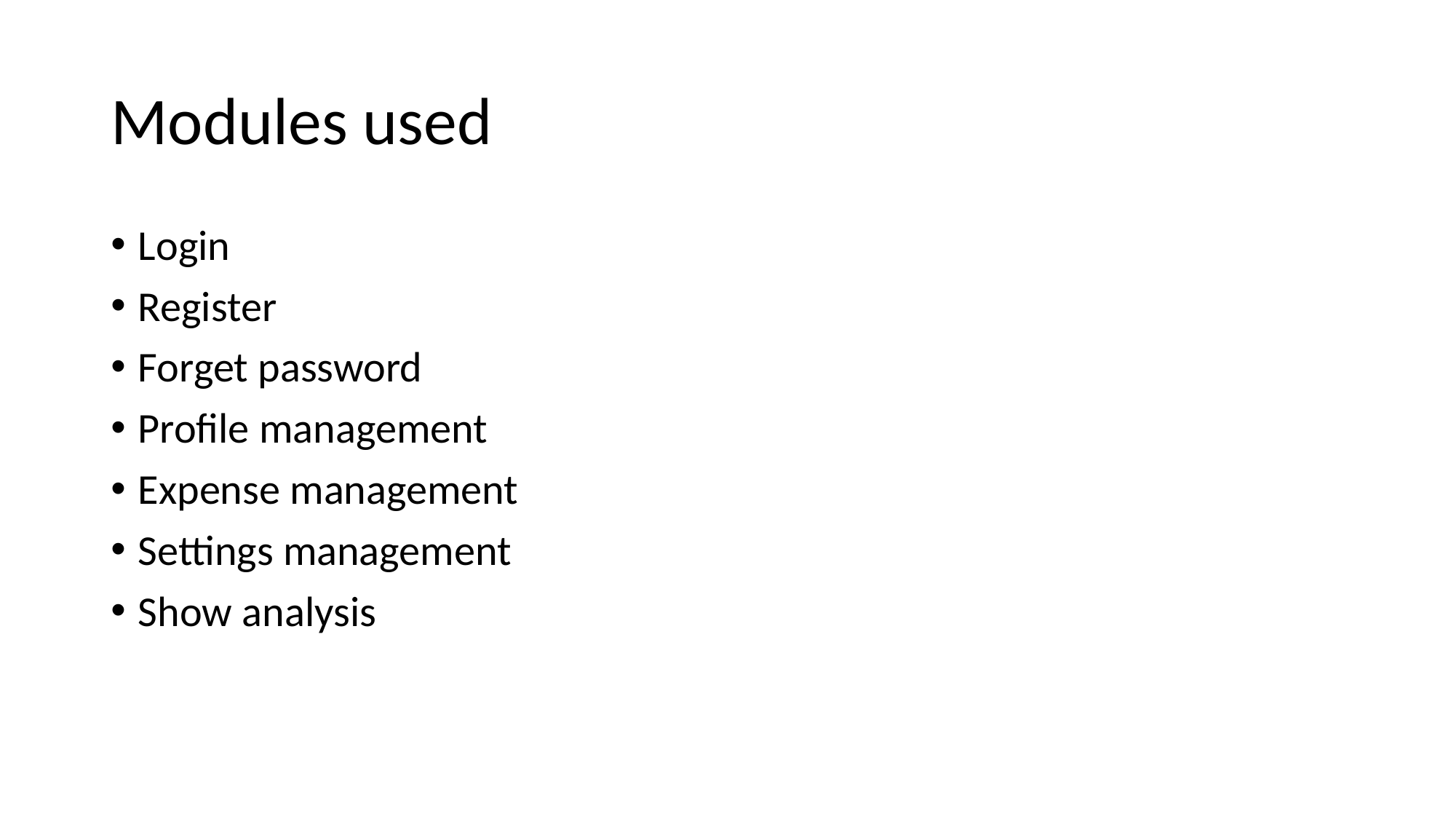

# Modules used
Login
Register
Forget password
Profile management
Expense management
Settings management
Show analysis